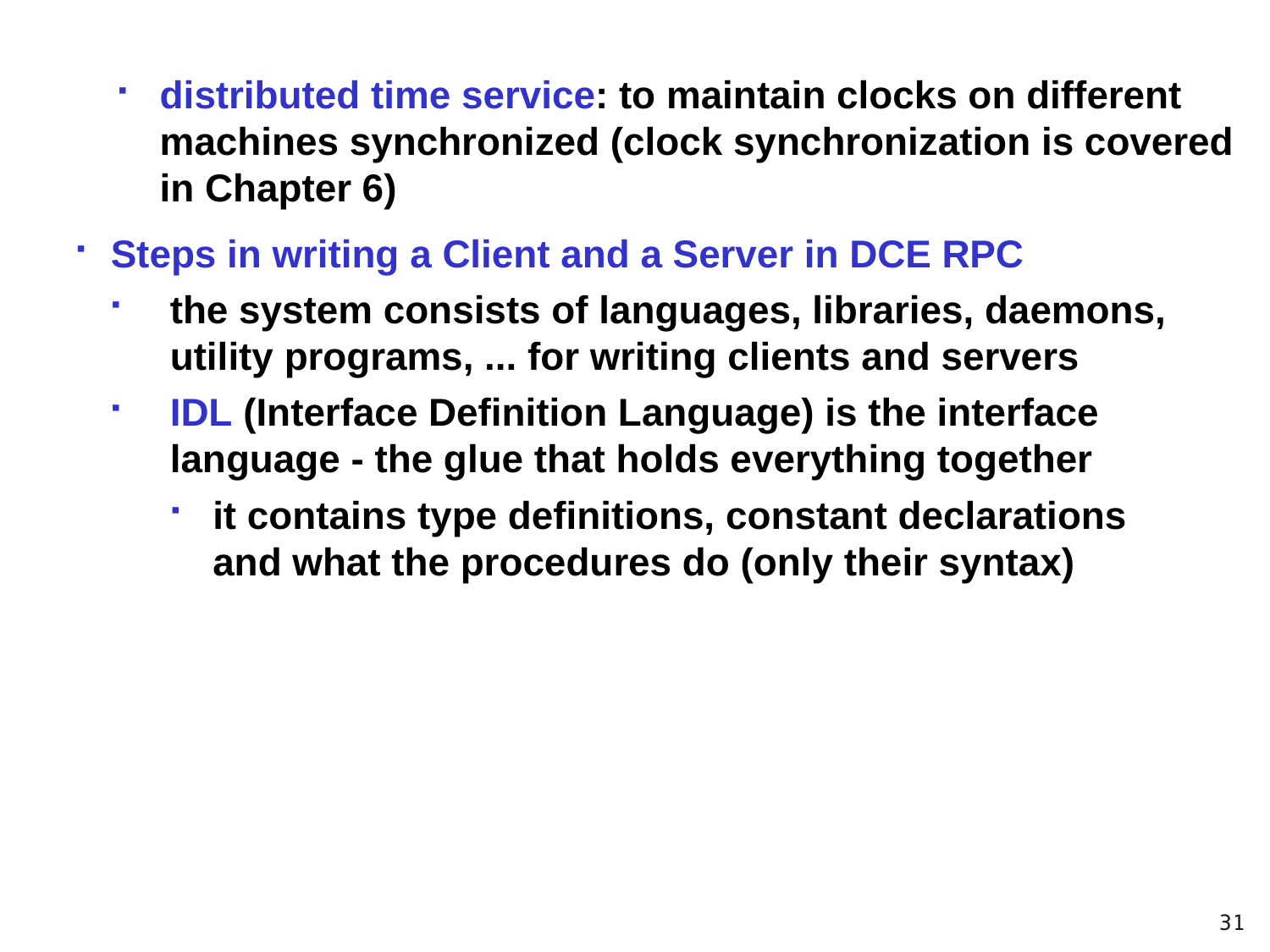

distributed time service: to maintain clocks on different machines synchronized (clock synchronization is covered in Chapter 6)
Steps in writing a Client and a Server in DCE RPC
the system consists of languages, libraries, daemons, utility programs, ... for writing clients and servers
IDL (Interface Definition Language) is the interface language - the glue that holds everything together
it contains type definitions, constant declarations and what the procedures do (only their syntax)
31